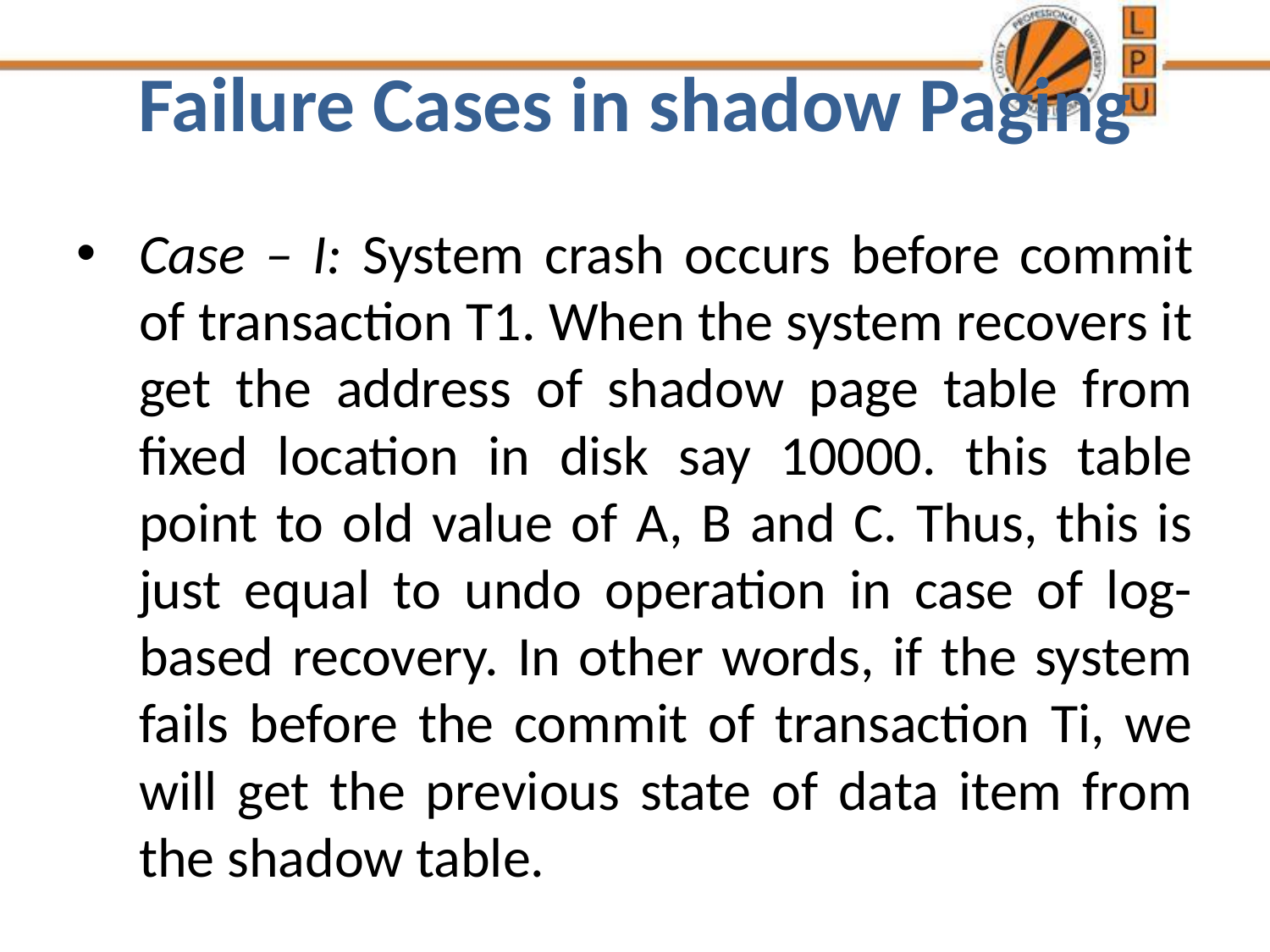

# Failure Cases in shadow Paging
Case – I: System crash occurs before commit of transaction T1. When the system recovers it get the address of shadow page table from fixed location in disk say 10000. this table point to old value of A, B and C. Thus, this is just equal to undo operation in case of log-based recovery. In other words, if the system fails before the commit of transaction Ti, we will get the previous state of data item from the shadow table.